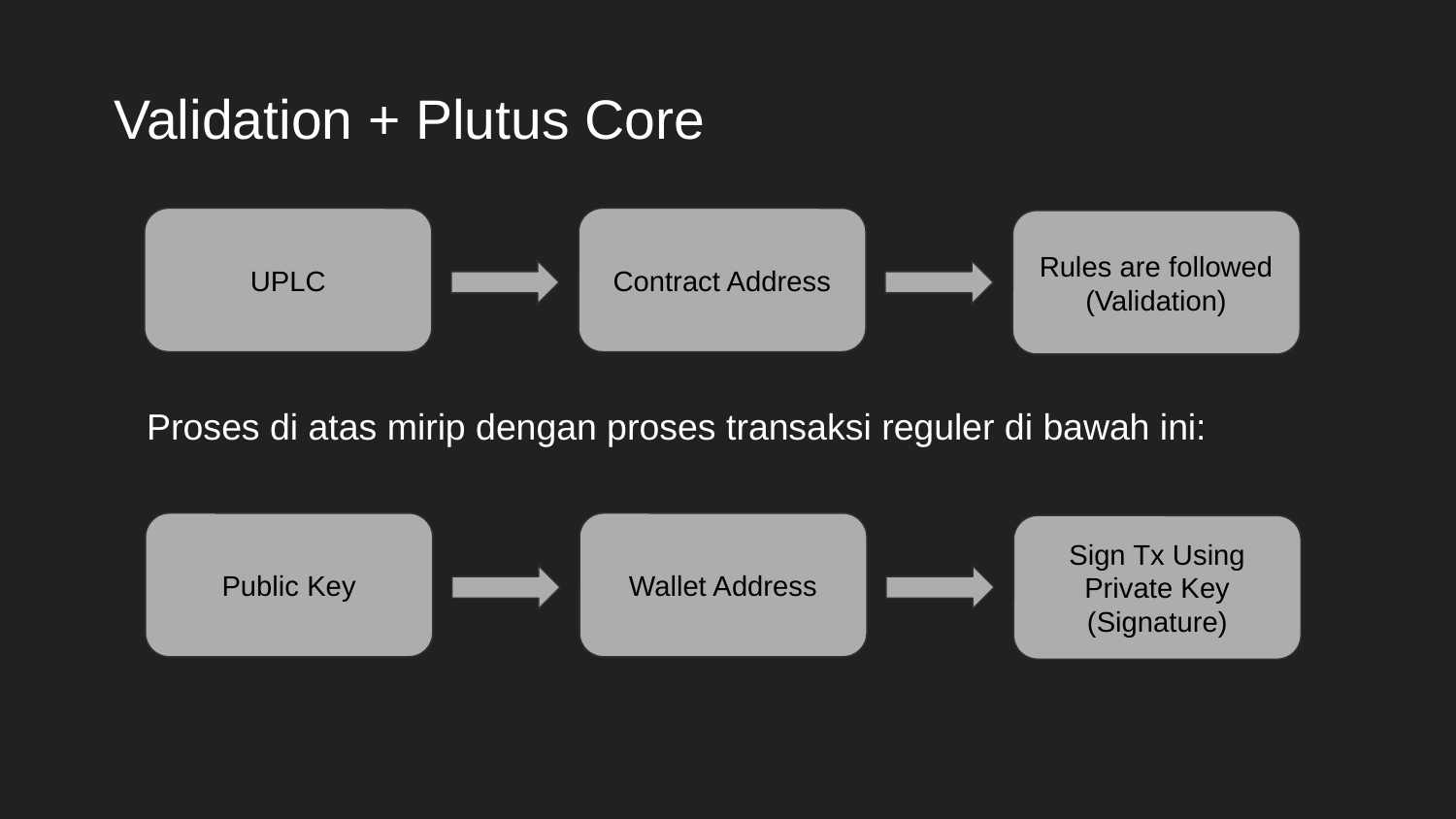

# Validation + Plutus Core
UPLC
Contract Address
Rules are followed
(Validation)

Proses di atas mirip dengan proses transaksi reguler di bawah ini:
Public Key
Wallet Address
Sign Tx Using Private Key
(Signature)